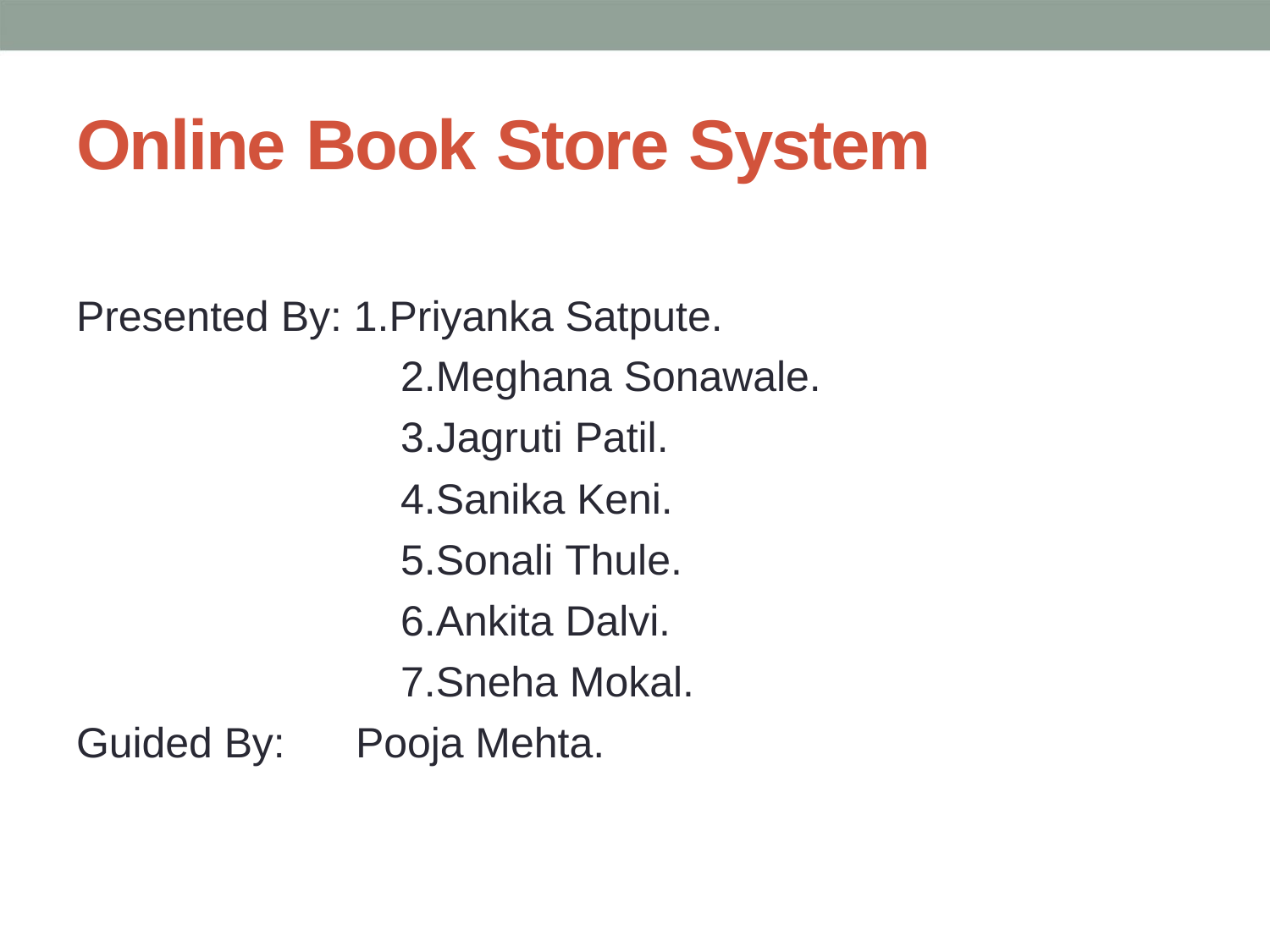

Online Book Store System
Presented By: 1.Priyanka Satpute.
2.Meghana Sonawale.
3.Jagruti Patil.
4.Sanika Keni.
5.Sonali Thule.
6.Ankita Dalvi.
7.Sneha Mokal.
Guided By: Pooja Mehta.